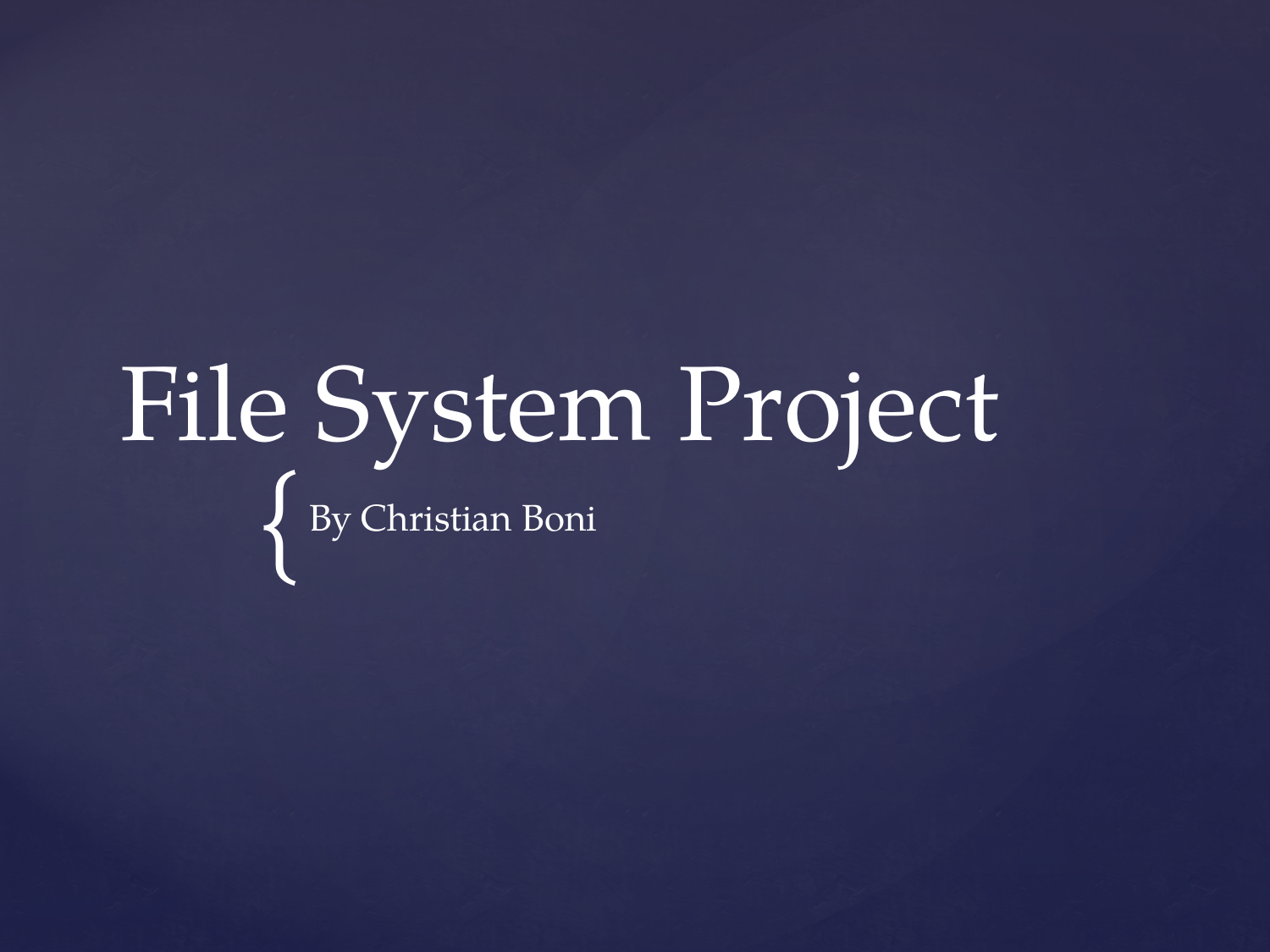

# File System Project
By Christian Boni